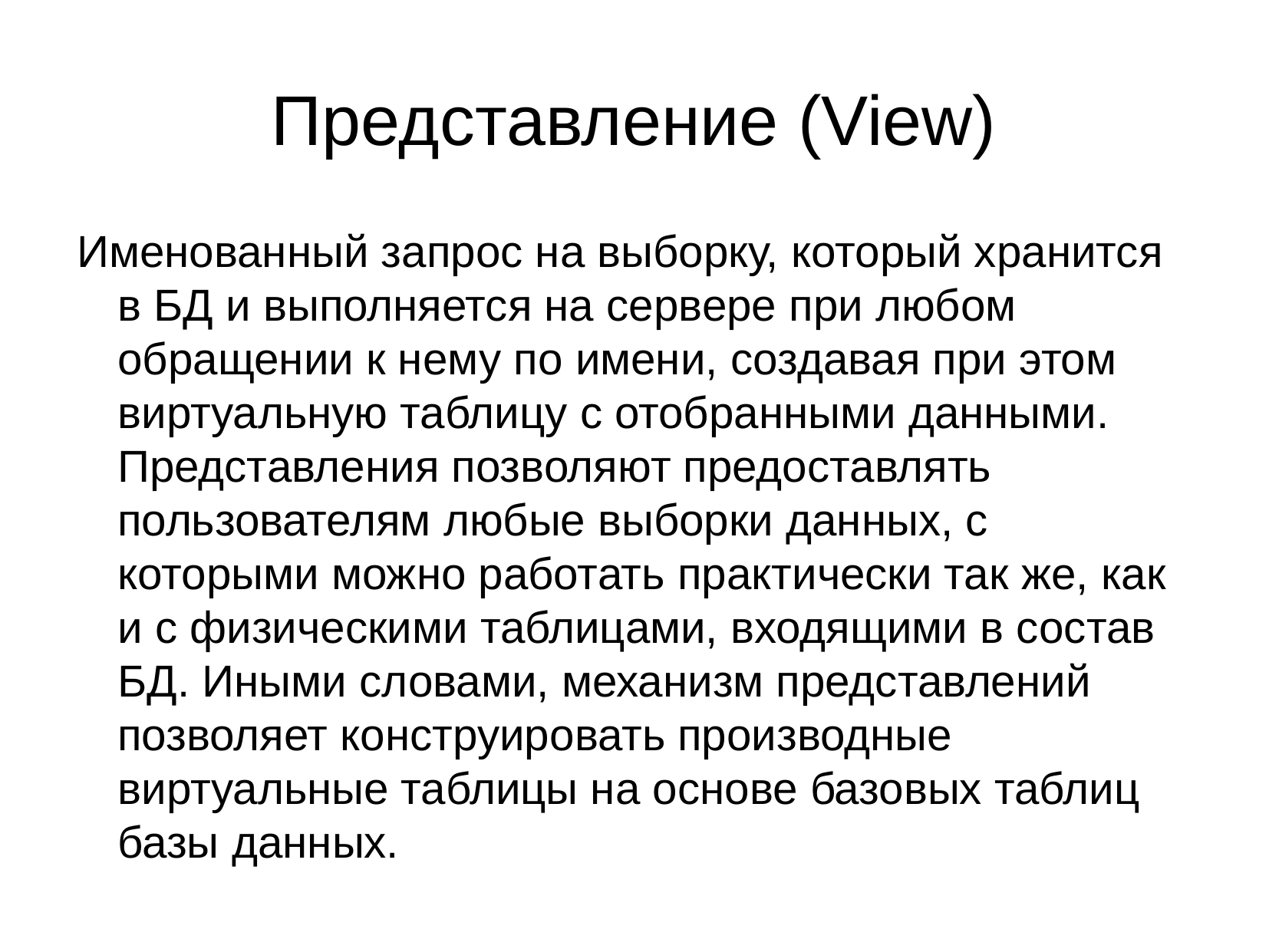

Представление (View)
Именованный запрос на выборку, который хранится в БД и выполняется на сервере при любом обращении к нему по имени, создавая при этом виртуальную таблицу с отобранными данными. Представления позволяют предоставлять пользователям любые выборки данных, с которыми можно работать практически так же, как и с физическими таблицами, входящими в состав БД. Иными словами, механизм представлений позволяет конструировать производные виртуальные таблицы на основе базовых таблиц базы данных.